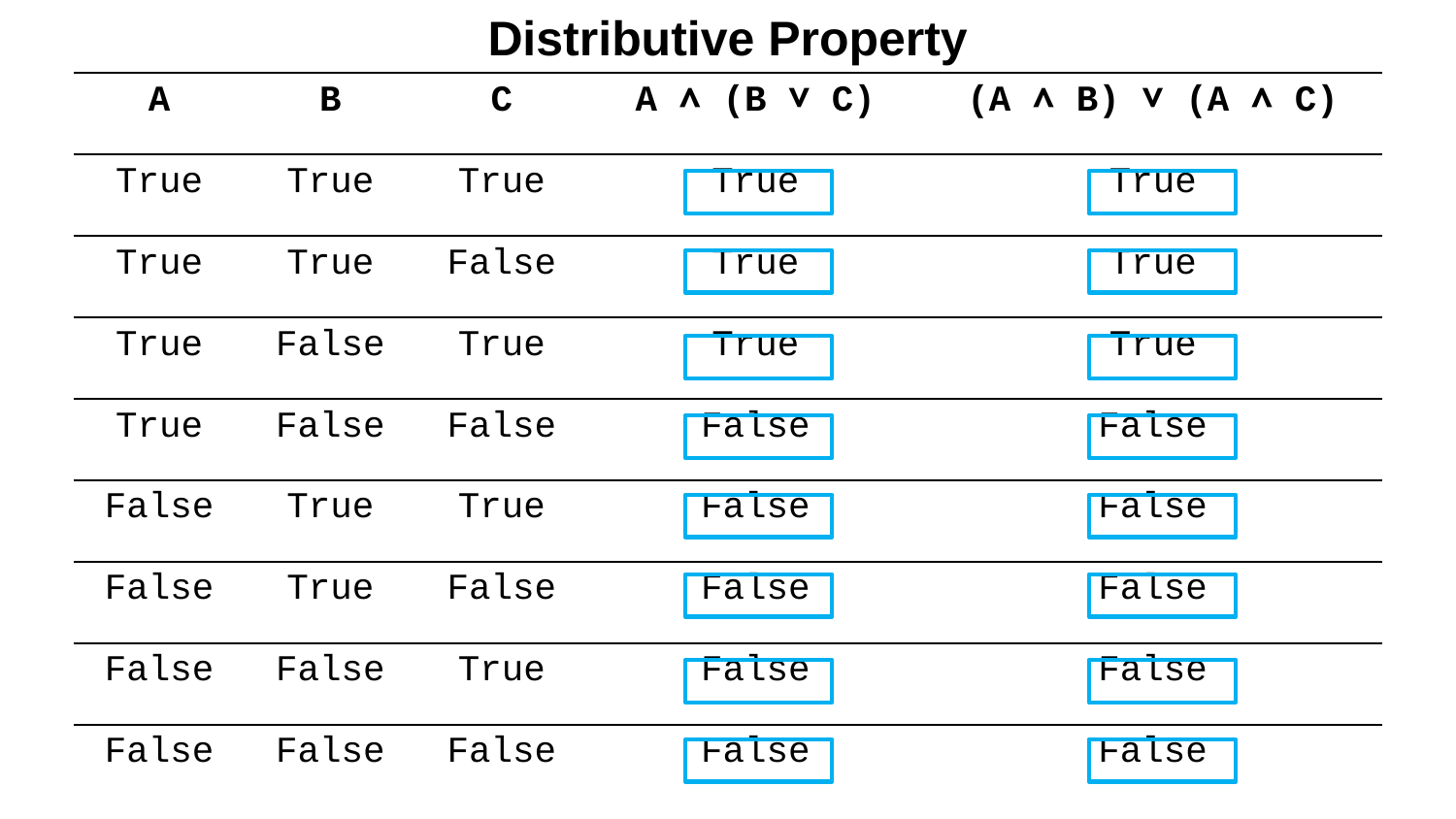

Distributive Property
| A | B | C | A ∧ (B ∨ C) | (A ∧ B) ∨ (A ∧ C) |
| --- | --- | --- | --- | --- |
| True | True | True | True | True |
| True | True | False | True | True |
| True | False | True | True | True |
| True | False | False | False | False |
| False | True | True | False | False |
| False | True | False | False | False |
| False | False | True | False | False |
| False | False | False | False | False |